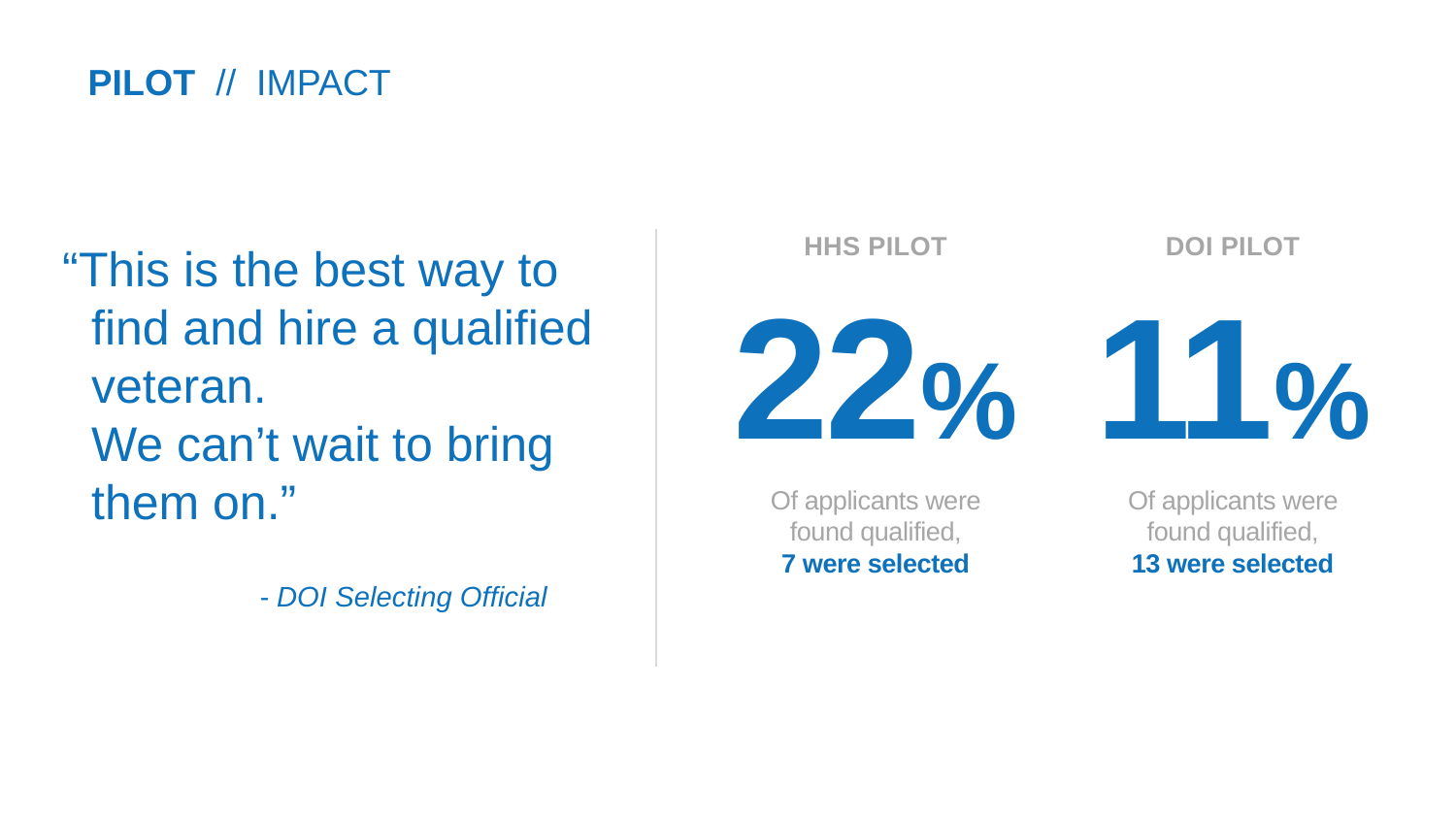

PILOT  //  IMPACT
HHS PILOT
DOI PILOT
“This is the best way to find and hire a qualified veteran.
We can’t wait to bring them on.”
22%
11%
Of applicants were found qualified,
7 were selected
Of applicants were found qualified,
13 were selected
- DOI Selecting Official